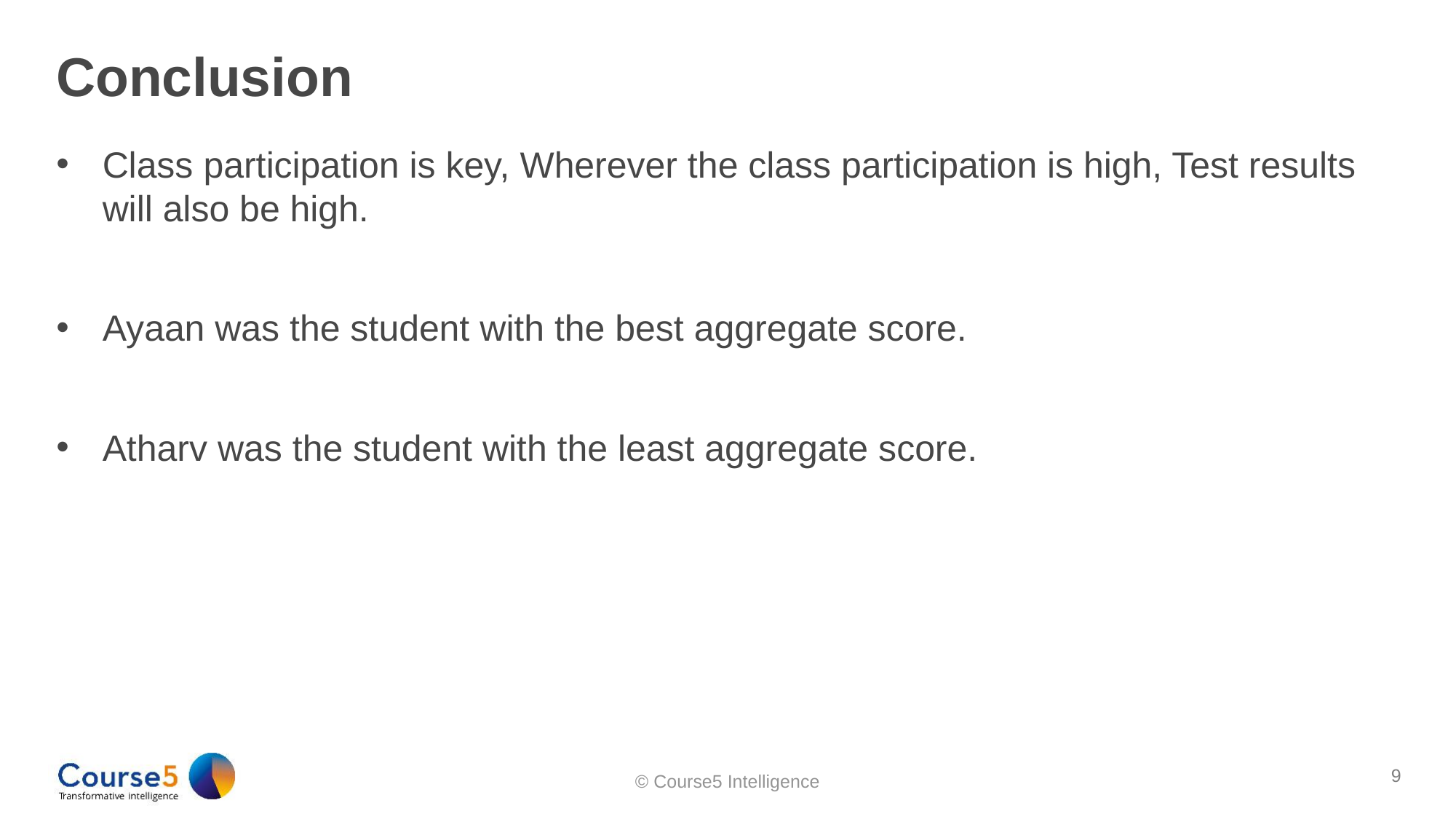

# Conclusion
Class participation is key, Wherever the class participation is high, Test results will also be high.

Ayaan was the student with the best aggregate score.

Atharv was the student with the least aggregate score.

9
© Course5 Intelligence